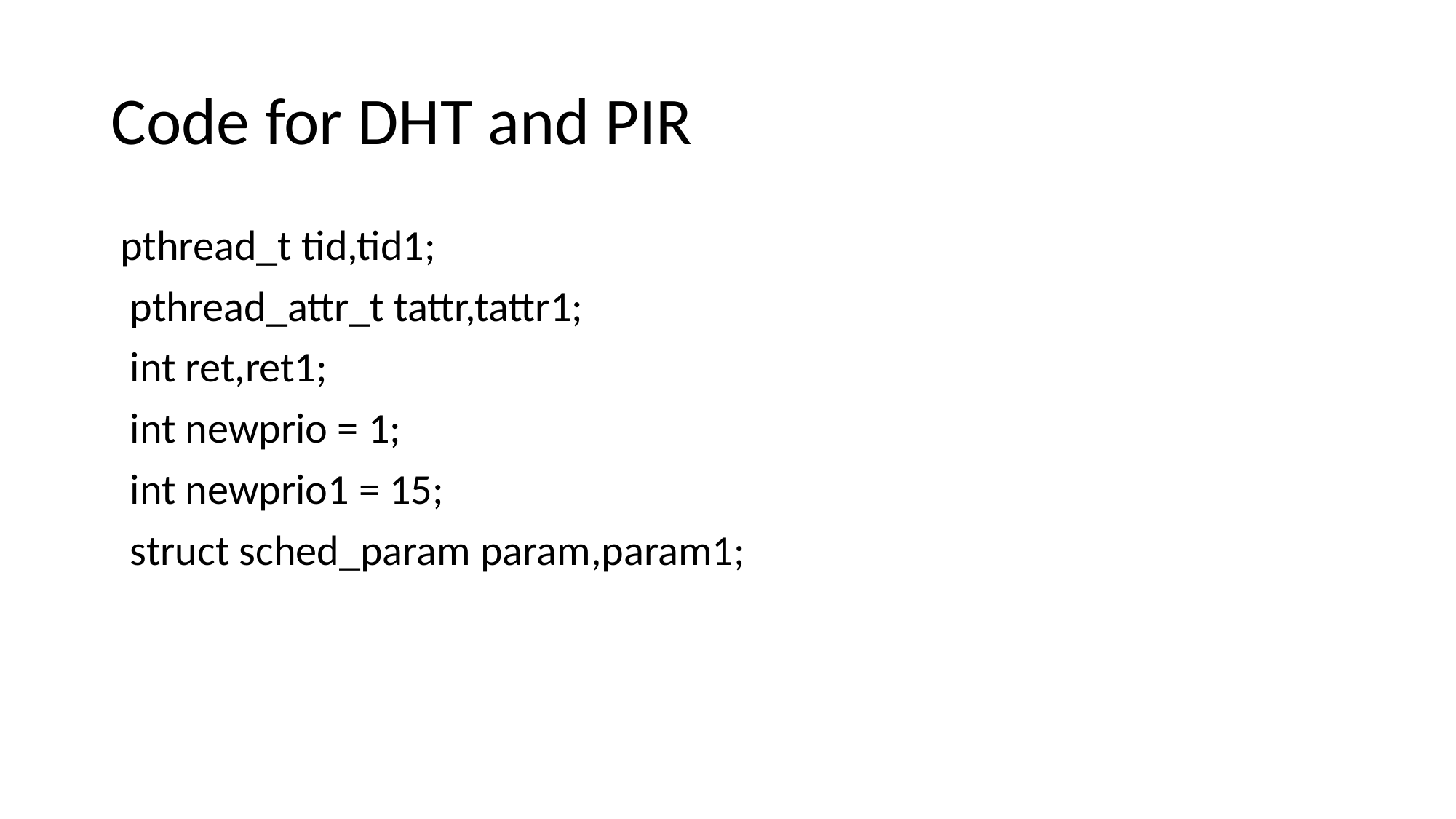

# Code for DHT and PIR
 pthread_t tid,tid1;
  pthread_attr_t tattr,tattr1;
  int ret,ret1;
  int newprio = 1;
  int newprio1 = 15;
  struct sched_param param,param1;